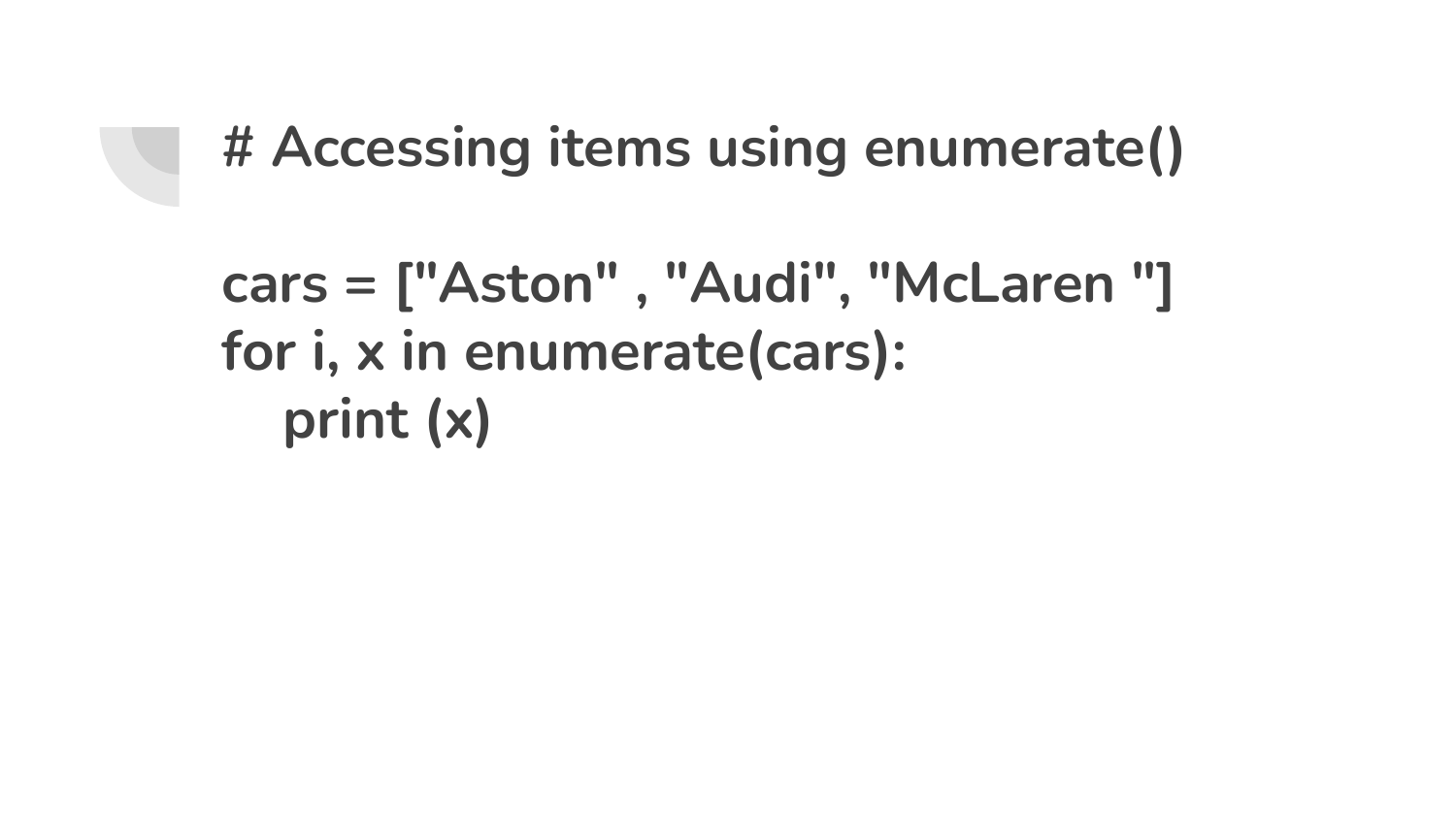

# # Accessing items using enumerate()

cars = ["Aston" , "Audi", "McLaren "]
for i, x in enumerate(cars):
    print (x)